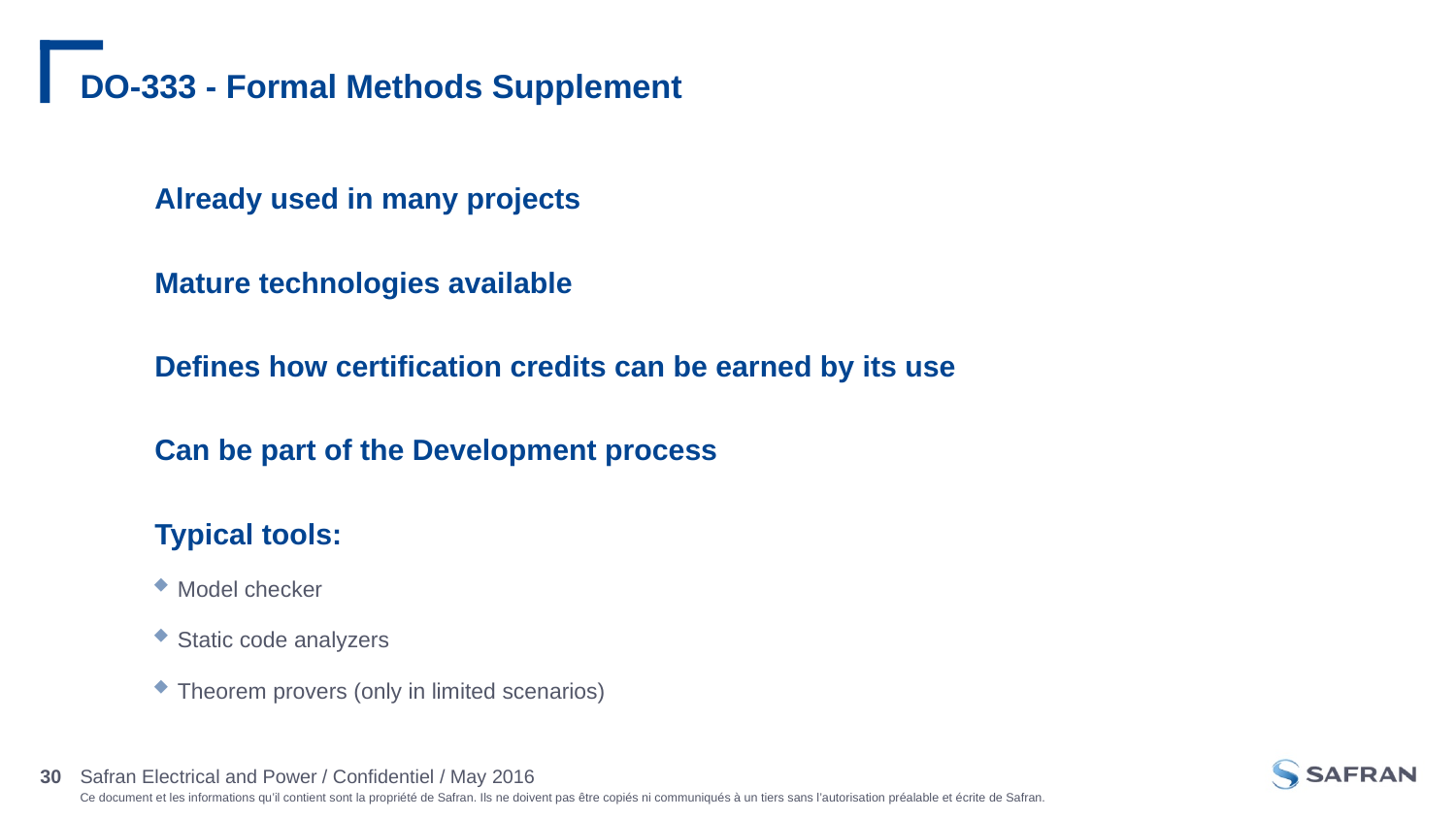

# DO-333 - Formal Methods Supplement
Already used in many projects
Mature technologies available
Defines how certification credits can be earned by its use
Can be part of the Development process
Typical tools:
Model checker
Static code analyzers
Theorem provers (only in limited scenarios)
Safran Electrical and Power / Confidentiel / May 2016
30
Jour/mois/année